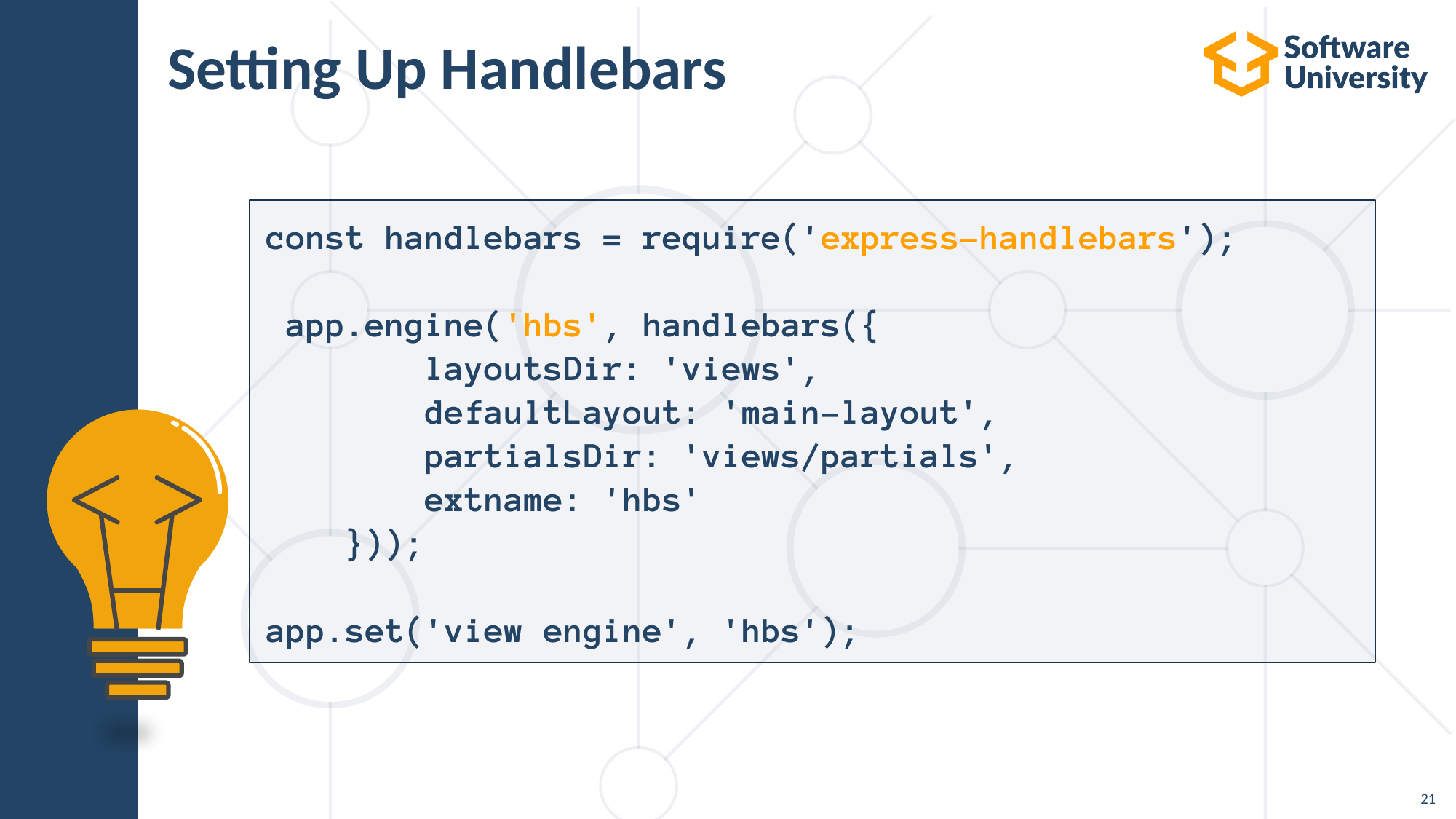

# Setting Up Handlebars
const handlebars = require('express-handlebars');

 app.engine('hbs', handlebars({
        layoutsDir: 'views',
        defaultLayout: 'main-layout',
        partialsDir: 'views/partials',
        extname: 'hbs'
    }));

app.set('view engine', 'hbs');
21